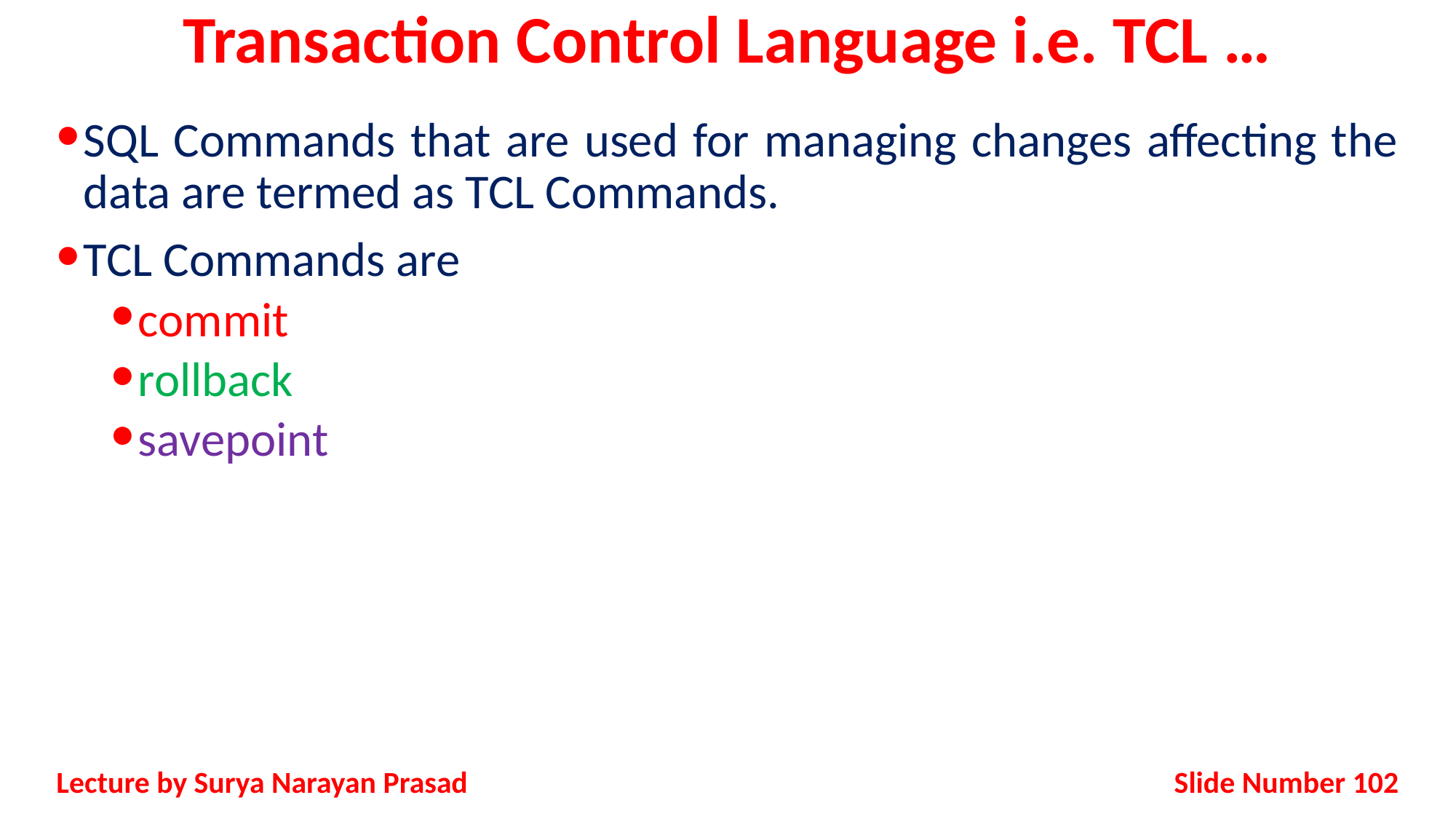

# Transaction Control Language i.e. TCL …
SQL Commands that are used for managing changes affecting the data are termed as TCL Commands.
TCL Commands are
commit
rollback
savepoint
Slide Number 102
Lecture by Surya Narayan Prasad